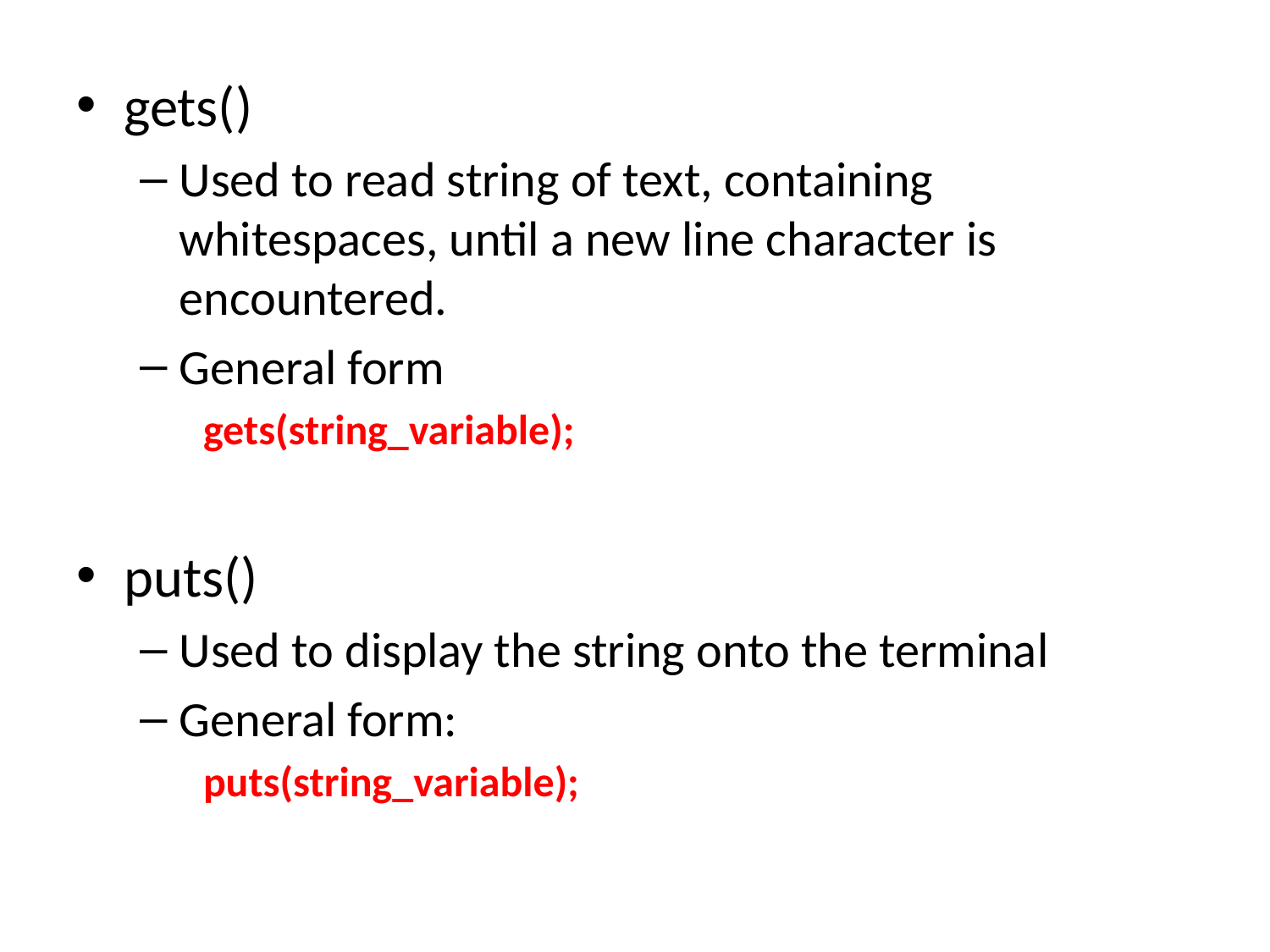

gets()
Used to read string of text, containing whitespaces, until a new line character is encountered.
General form
gets(string_variable);

puts()
Used to display the string onto the terminal
General form:
puts(string_variable);